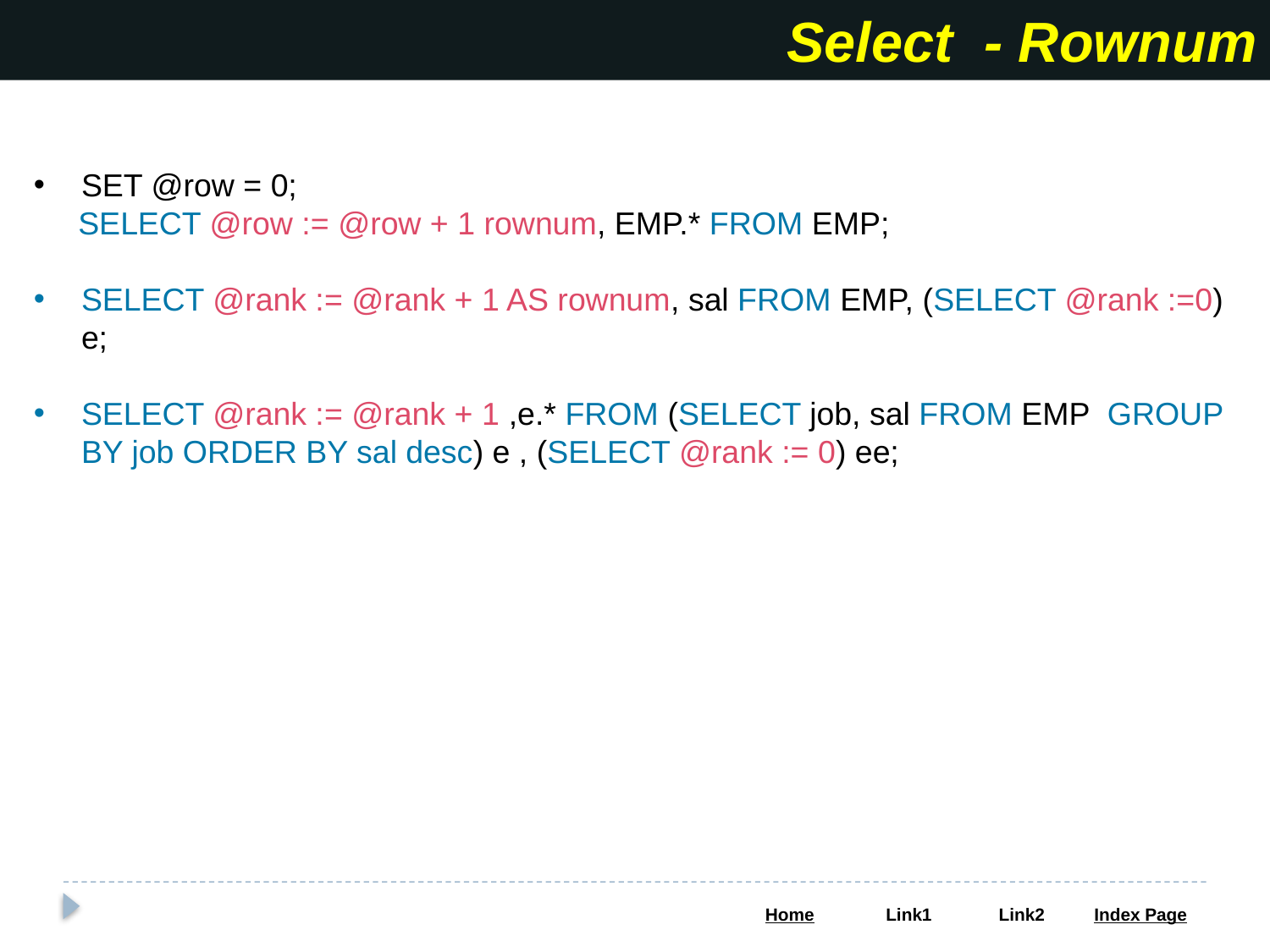

Select  - Rownum
SET @row = 0;
     SELECT @row := @row + 1 rownum, EMP.* FROM EMP;

SELECT @rank := @rank + 1 AS rownum, sal FROM EMP, (SELECT @rank :=0) e;

SELECT @rank := @rank + 1 ,e.* FROM (SELECT job, sal FROM EMP  GROUP BY job ORDER BY sal desc) e , (SELECT @rank := 0) ee;